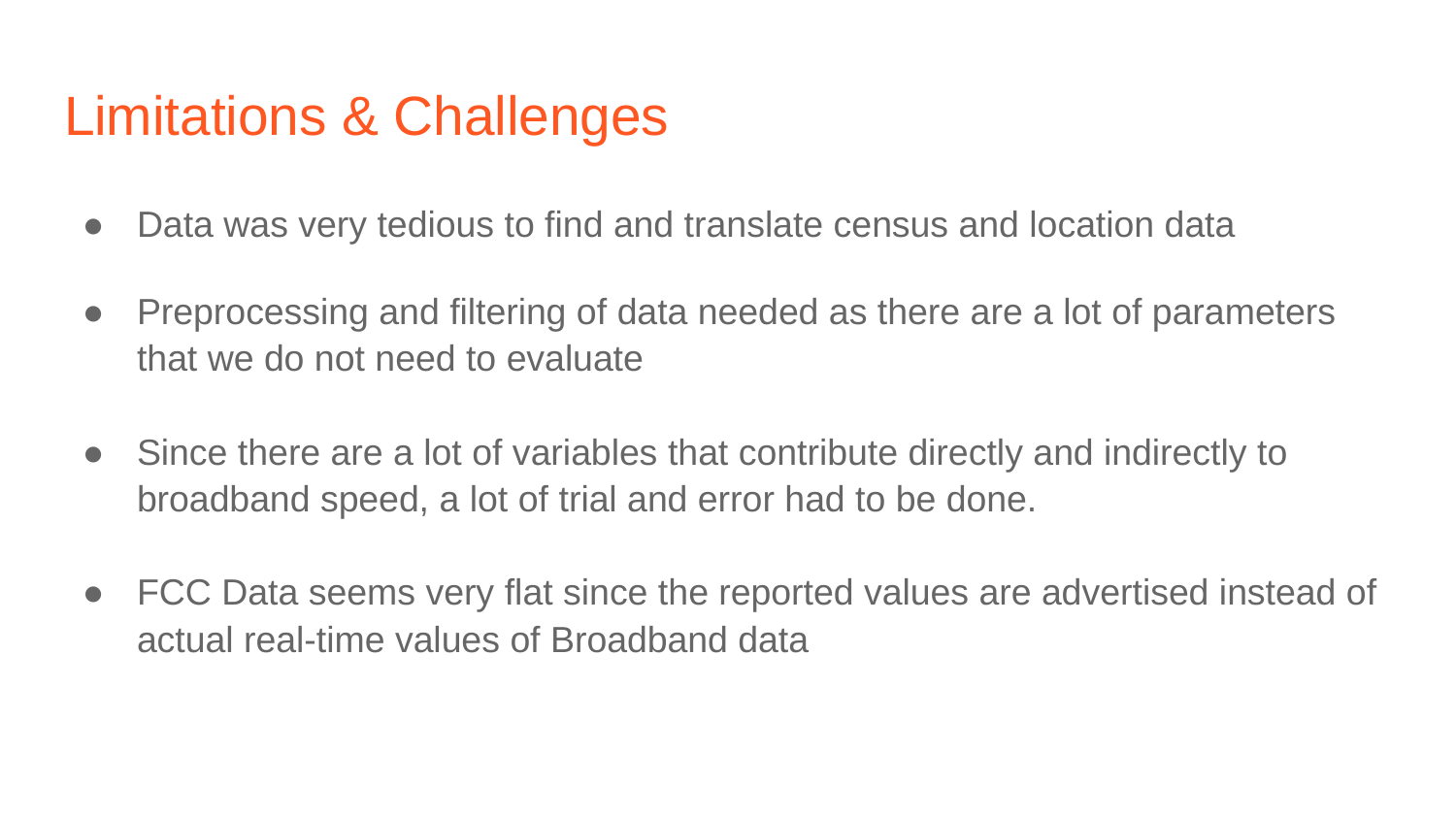

# Limitations & Challenges
Data was very tedious to find and translate census and location data
Preprocessing and filtering of data needed as there are a lot of parameters that we do not need to evaluate
Since there are a lot of variables that contribute directly and indirectly to broadband speed, a lot of trial and error had to be done.
FCC Data seems very flat since the reported values are advertised instead of actual real-time values of Broadband data